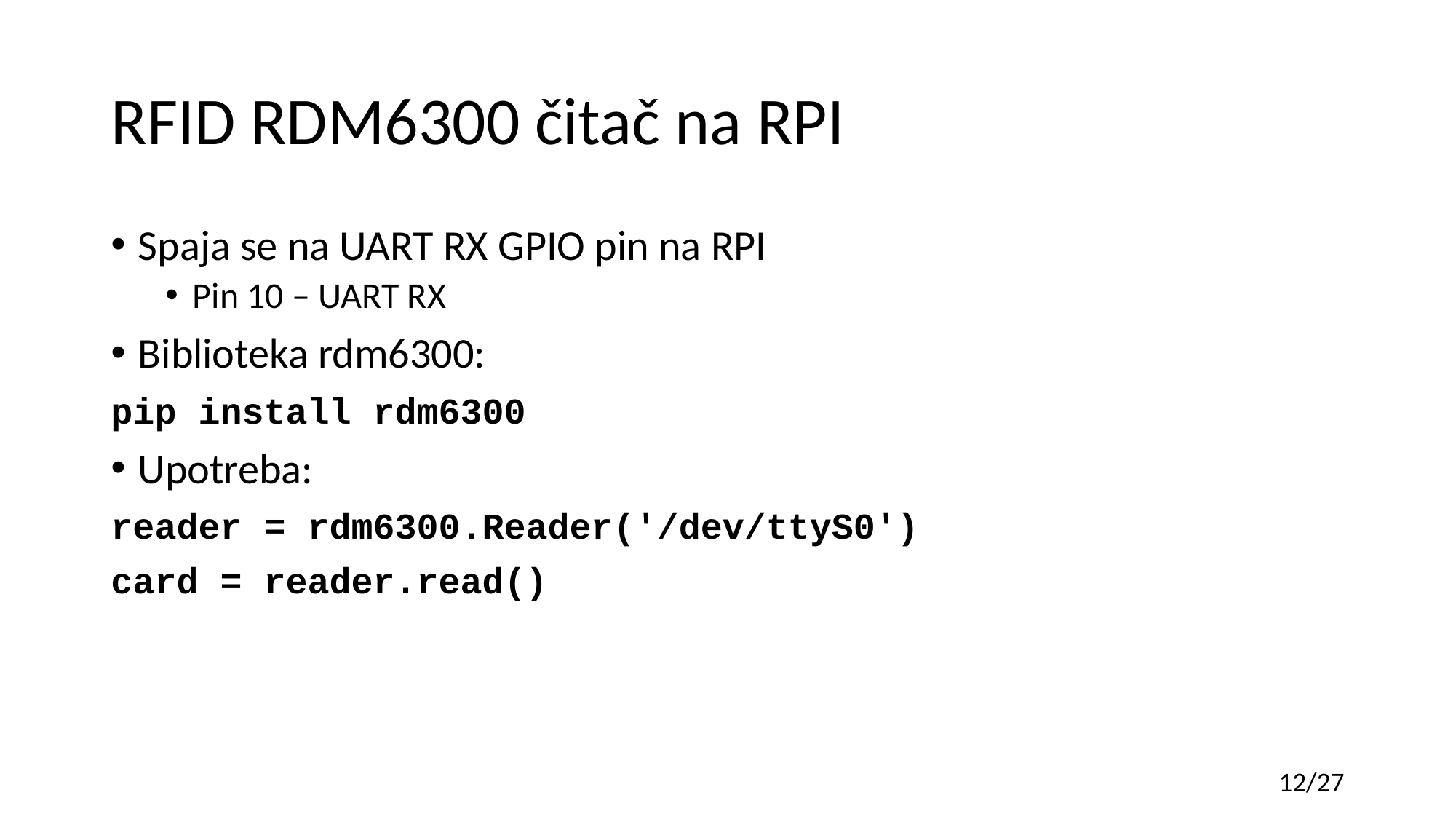

# RFID RDM6300 čitač na RPI
Spaja se na UART RX GPIO pin na RPI
Pin 10 – UART RX
Biblioteka rdm6300:
pip install rdm6300
Upotreba:
reader = rdm6300.Reader('/dev/ttyS0')
card = reader.read()